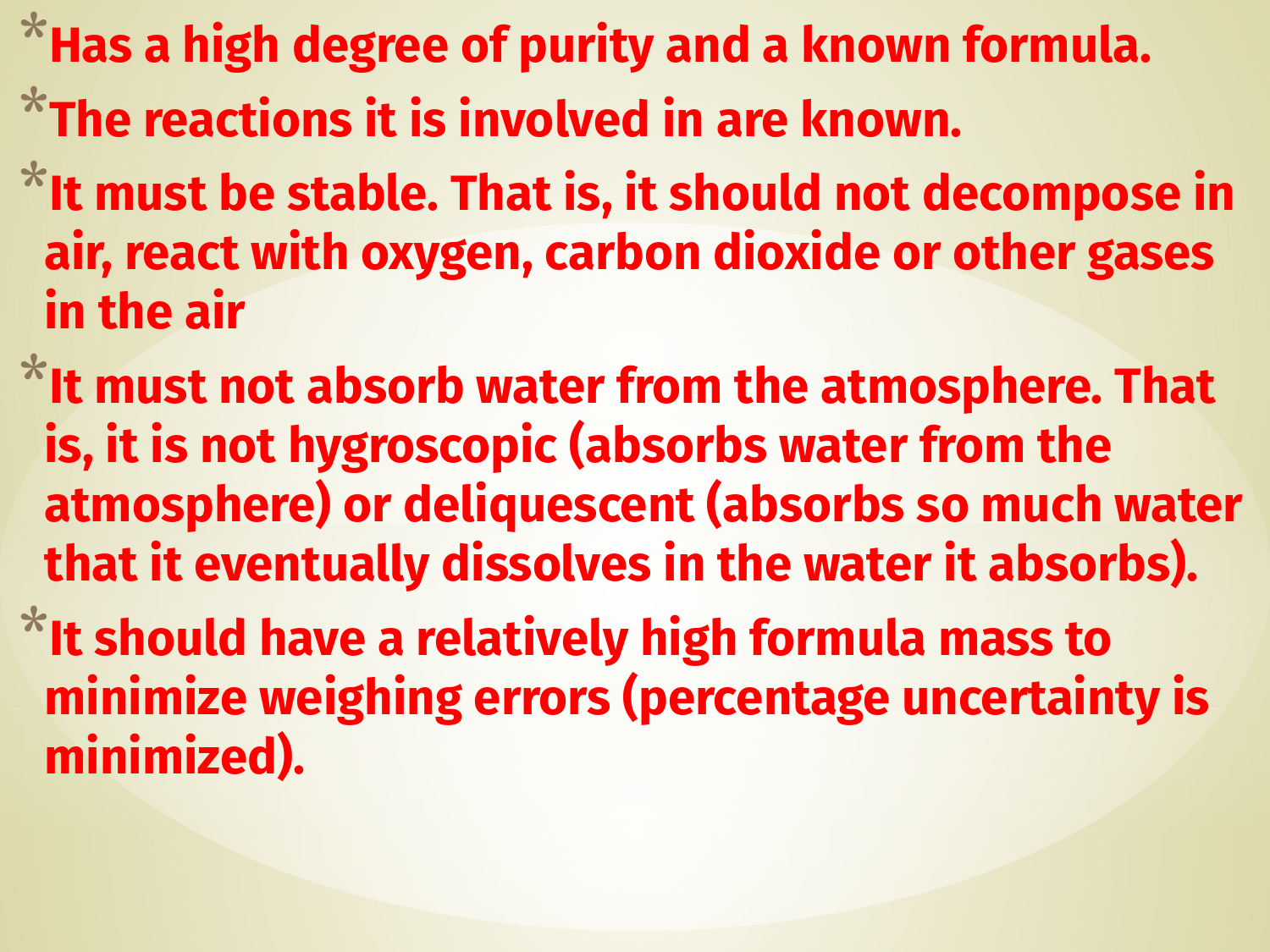

Has a high degree of purity and a known formula.
The reactions it is involved in are known.
It must be stable. That is, it should not decompose in air, react with oxygen, carbon dioxide or other gases in the air
It must not absorb water from the atmosphere. That is, it is not hygroscopic (absorbs water from the atmosphere) or deliquescent (absorbs so much water that it eventually dissolves in the water it absorbs).
It should have a relatively high formula mass to minimize weighing errors (percentage uncertainty is minimized).